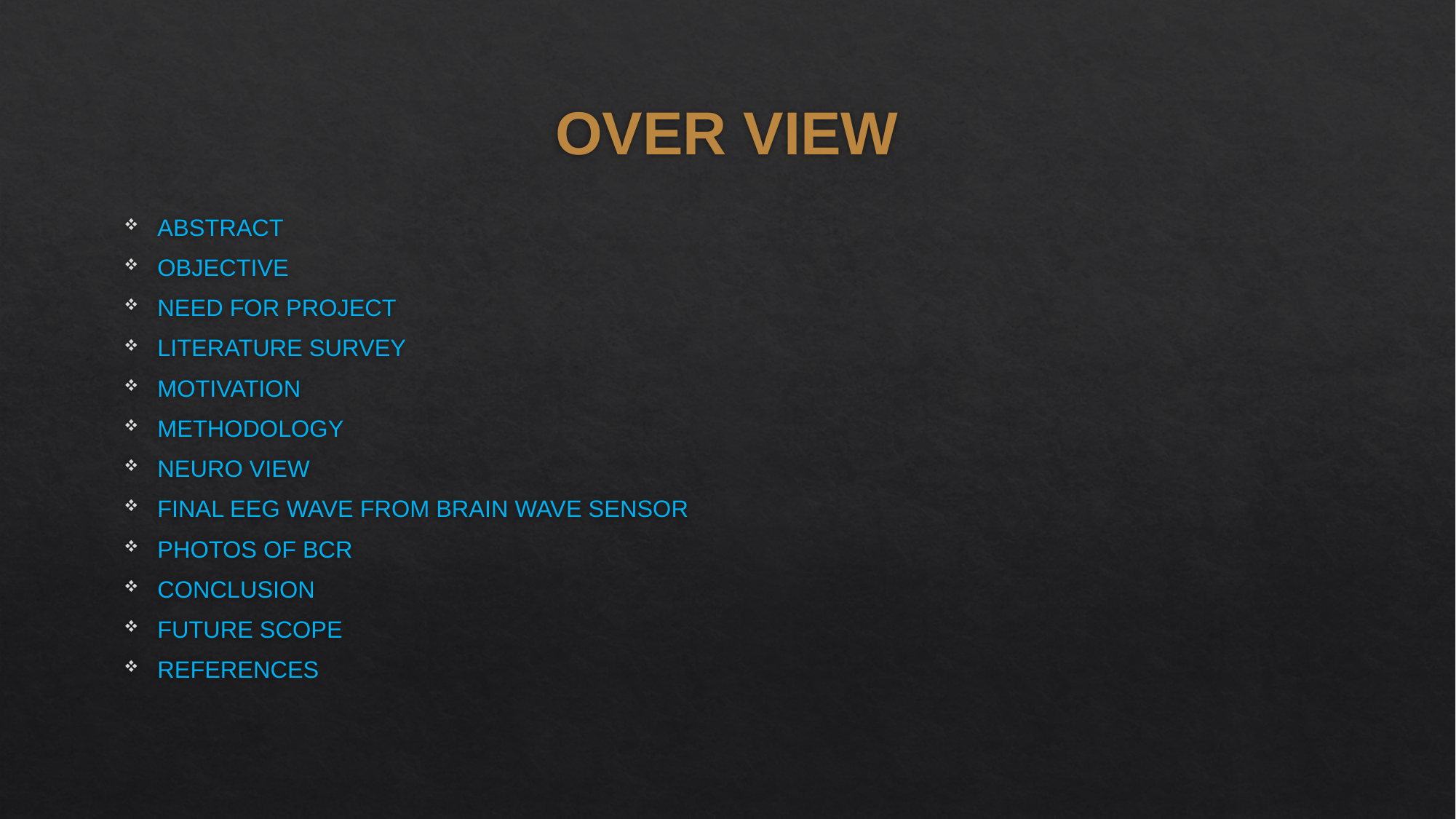

# OVER VIEW
ABSTRACT
OBJECTIVE
NEED FOR PROJECT
LITERATURE SURVEY
MOTIVATION
METHODOLOGY
NEURO VIEW
FINAL EEG WAVE FROM BRAIN WAVE SENSOR
PHOTOS OF BCR
CONCLUSION
FUTURE SCOPE
REFERENCES